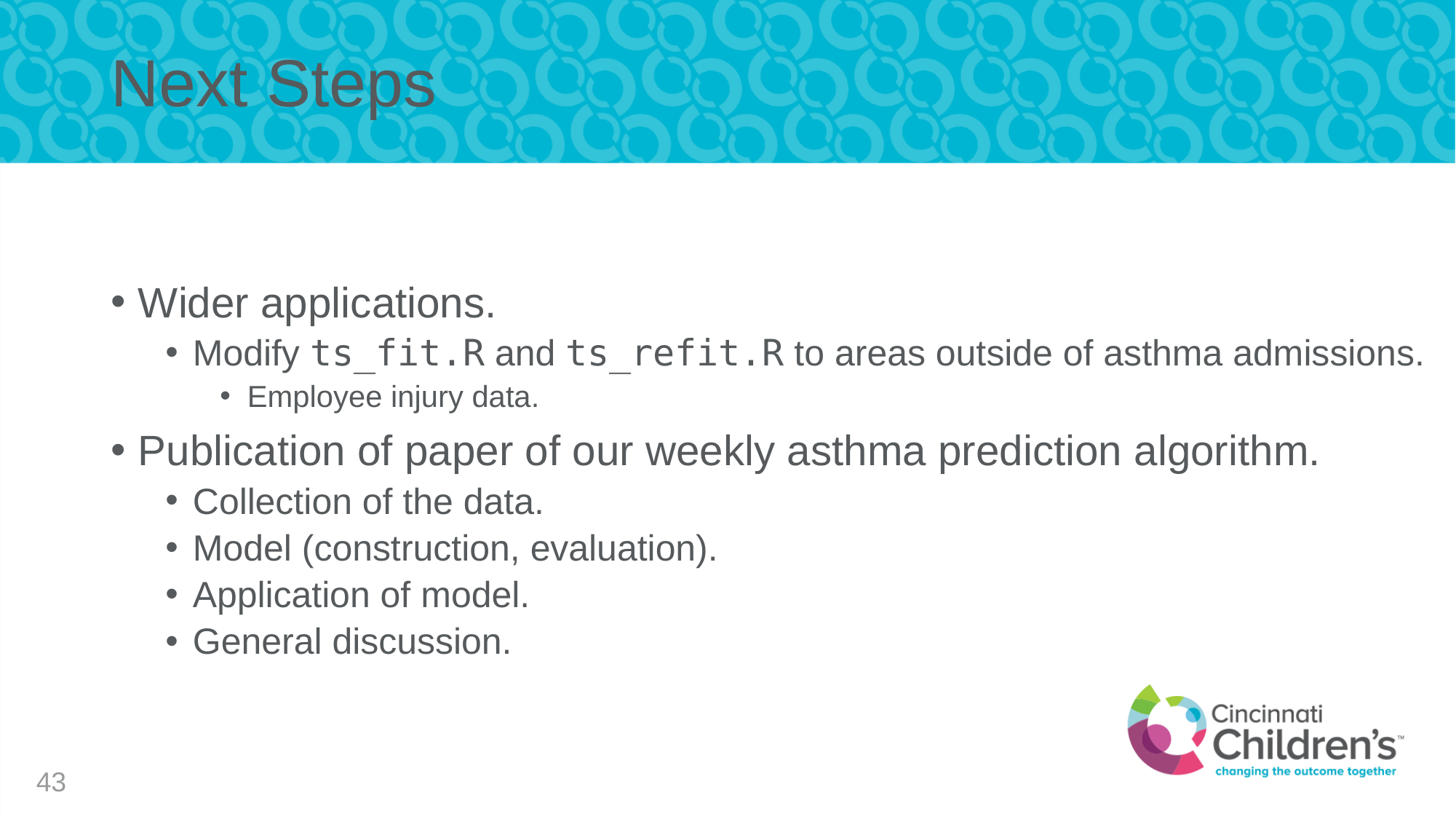

# Next Steps
Wider applications.
Modify ts_fit.R and ts_refit.R to areas outside of asthma admissions.
Employee injury data.
Publication of paper of our weekly asthma prediction algorithm.
Collection of the data.
Model (construction, evaluation).
Application of model.
General discussion.
43